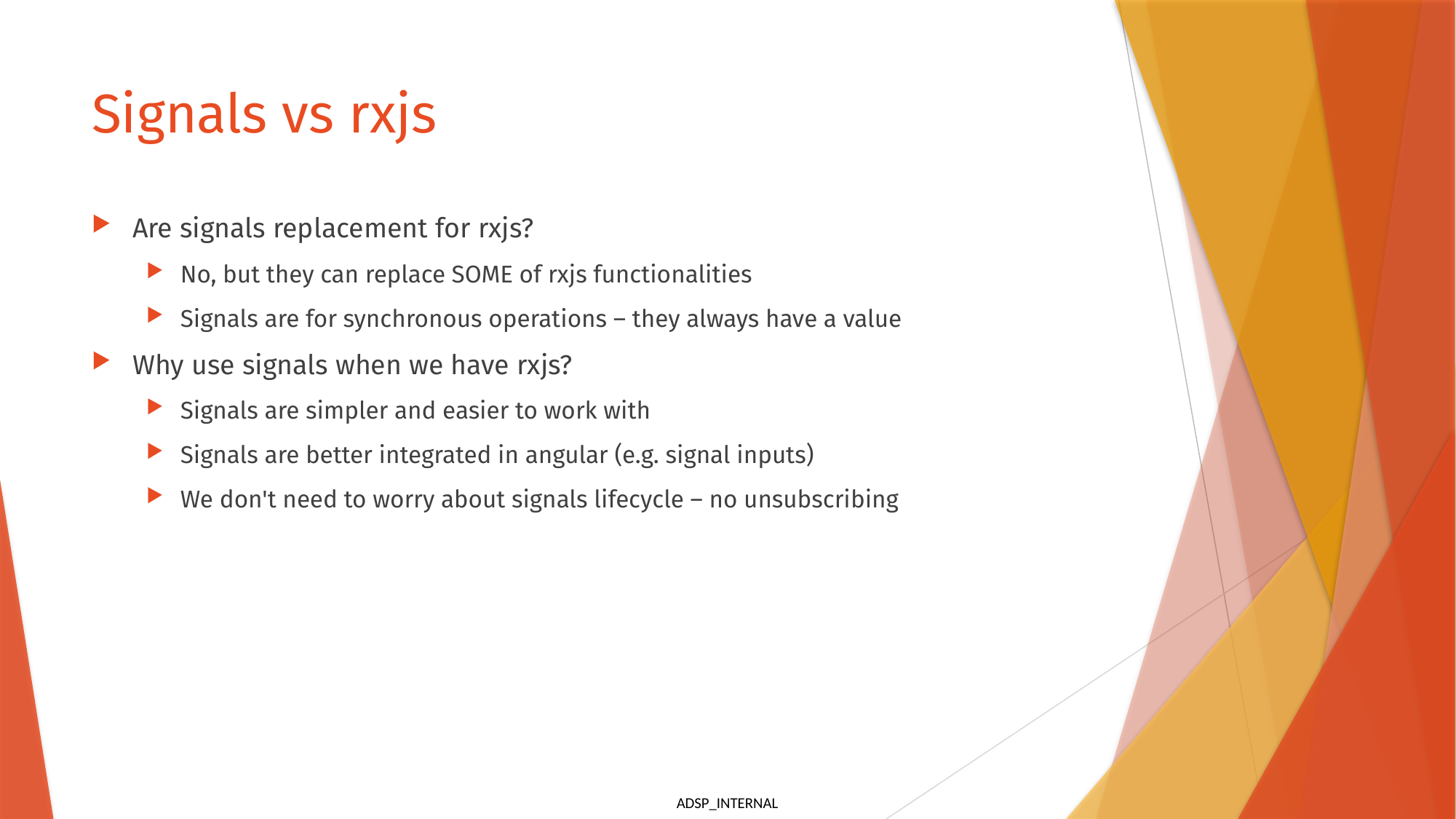

# Signals vs rxjs
Are signals replacement for rxjs?
No, but they can replace SOME of rxjs functionalities
Signals are for synchronous operations – they always have a value
Why use signals when we have rxjs?
Signals are simpler and easier to work with
Signals are better integrated in angular (e.g. signal inputs)
We don't need to worry about signals lifecycle – no unsubscribing